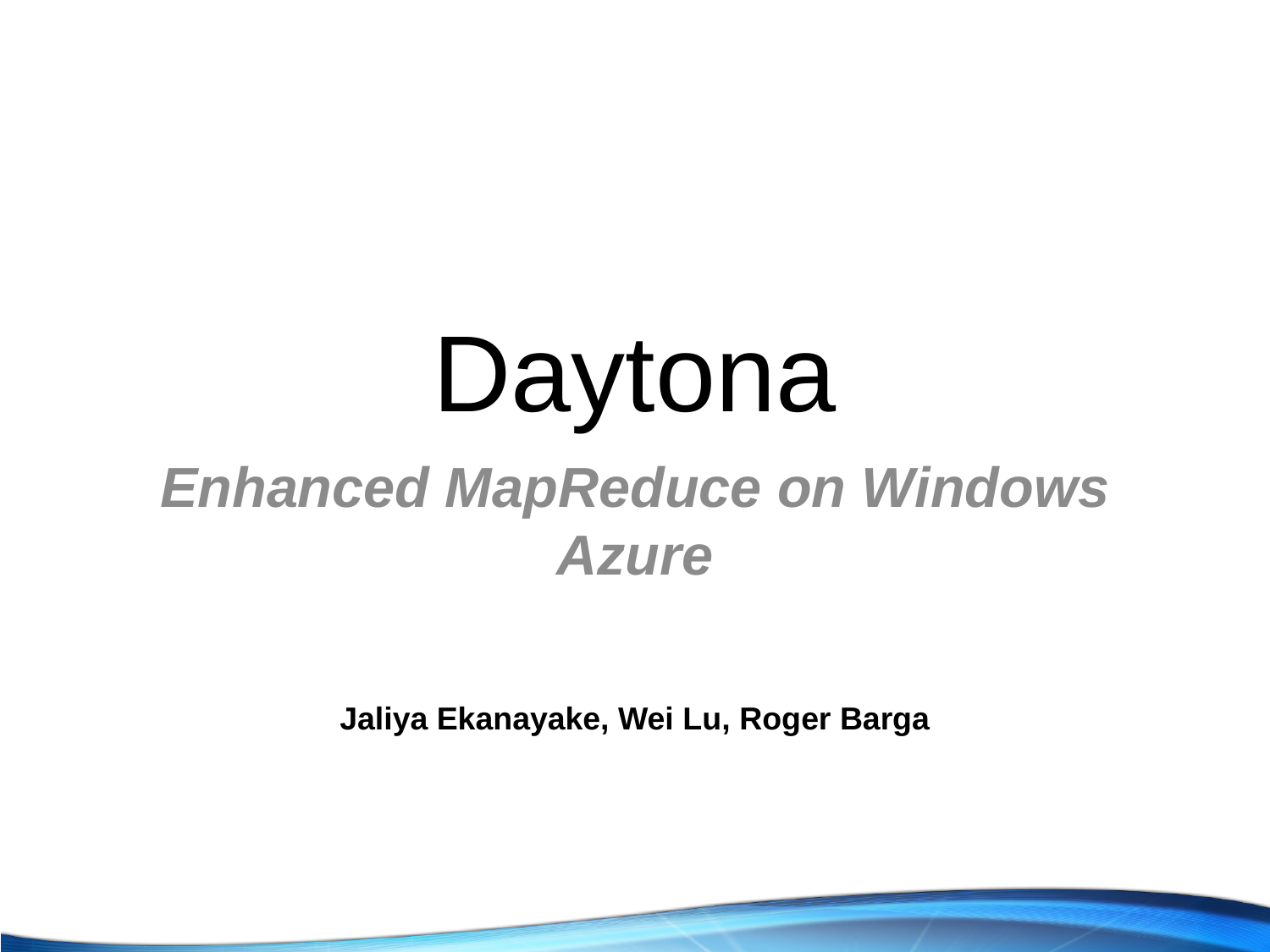

# Daytona
Enhanced MapReduce on Windows Azure

Jaliya Ekanayake, Wei Lu, Roger Barga